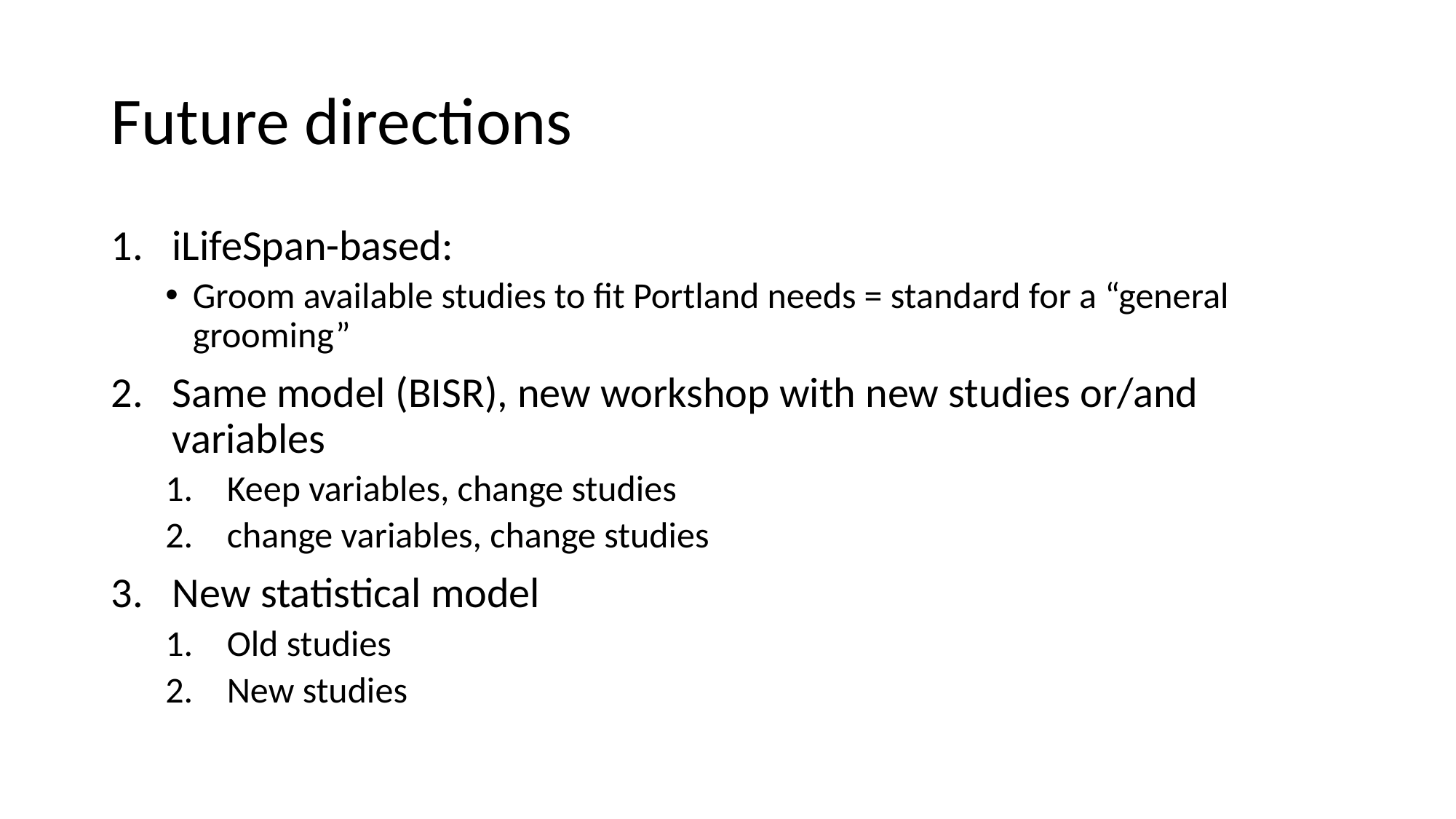

# Future directions
iLifeSpan-based:
Groom available studies to fit Portland needs = standard for a “general grooming”
Same model (BISR), new workshop with new studies or/and variables
Keep variables, change studies
change variables, change studies
New statistical model
Old studies
New studies